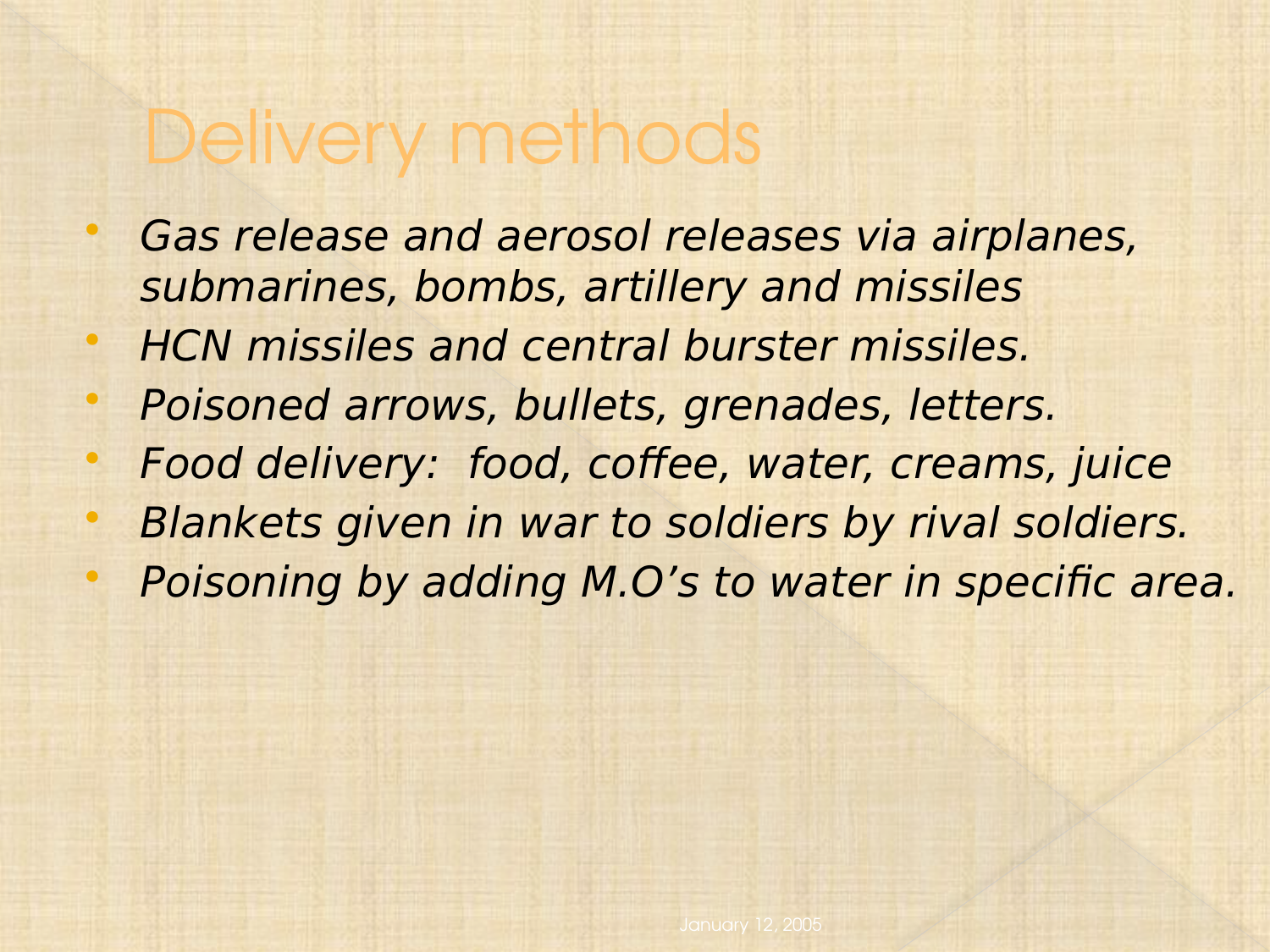

# Delivery methods
Gas release and aerosol releases via airplanes, submarines, bombs, artillery and missiles
HCN missiles and central burster missiles.
Poisoned arrows, bullets, grenades, letters.
Food delivery:  food, coffee, water, creams, juice
Blankets given in war to soldiers by rival soldiers.
Poisoning by adding M.O’s to water in specific area.

January 12, 2005